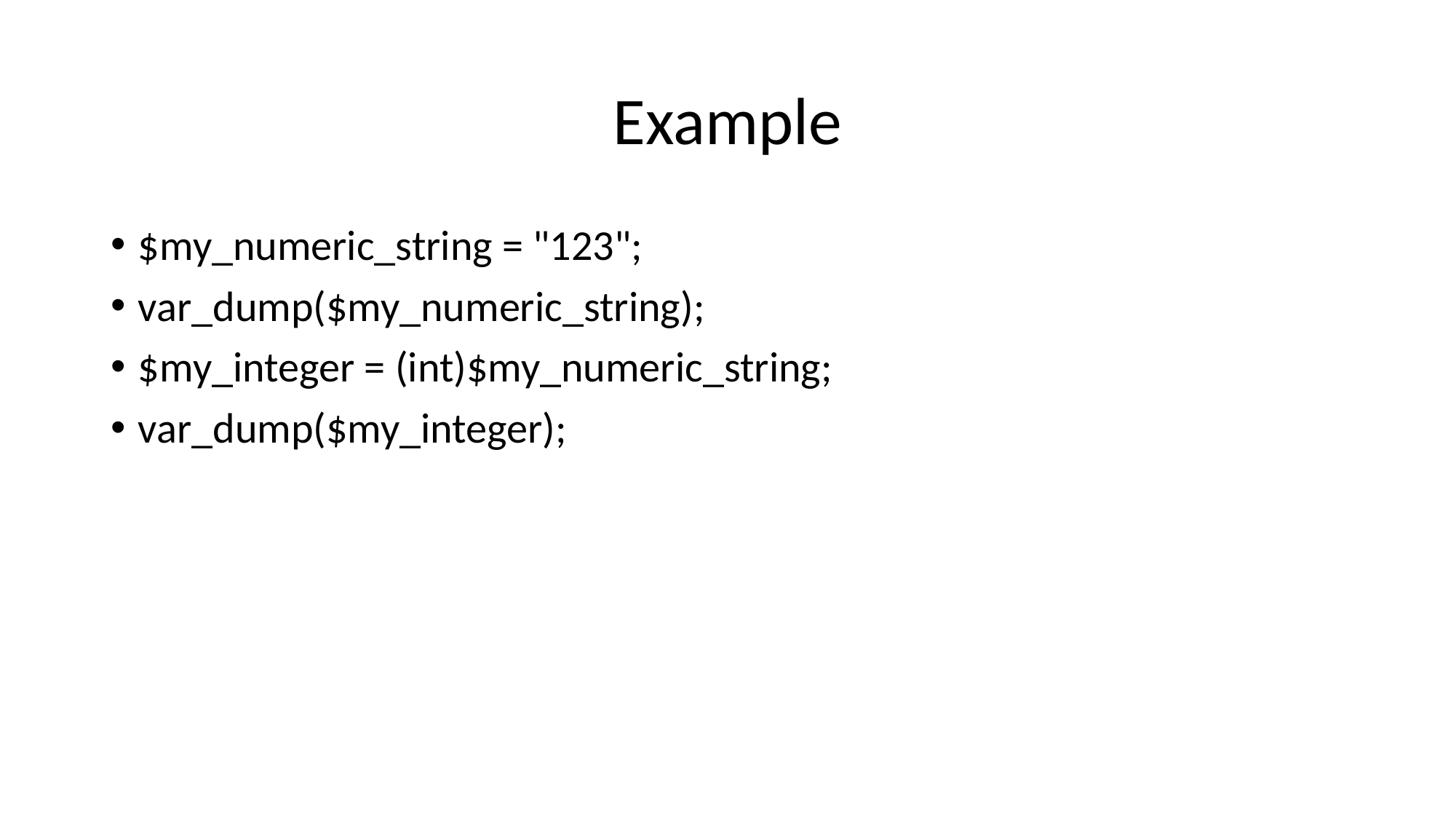

# Example
$my_numeric_string = "123";
var_dump($my_numeric_string);
$my_integer = (int)$my_numeric_string;
var_dump($my_integer);